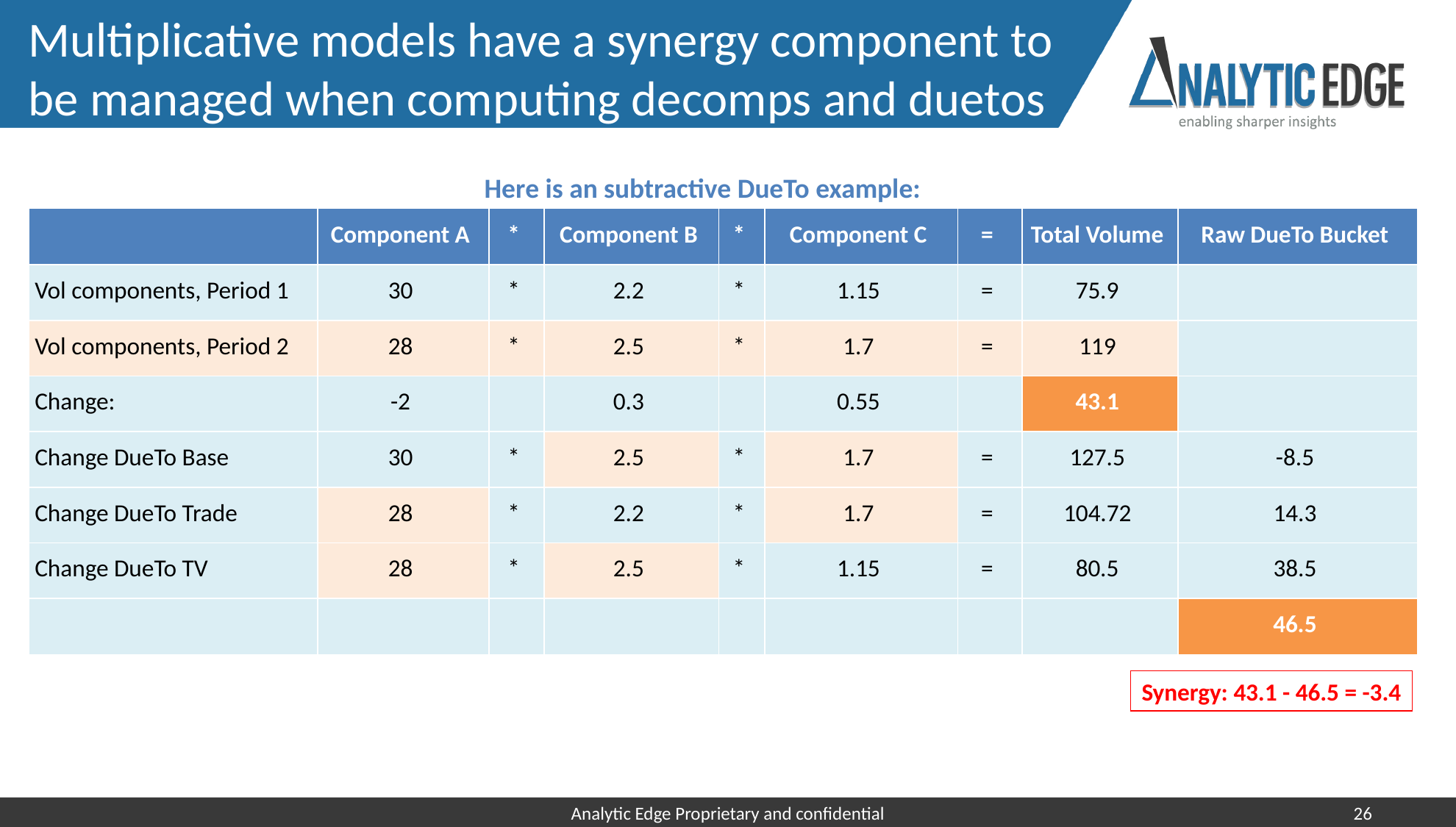

# Multiplicative models have a synergy component to be managed when computing decomps and duetos
Here is an subtractive DueTo example:
|  | Component A | \* | Component B | \* | Component C | = | Total Volume | Raw DueTo Bucket |
| --- | --- | --- | --- | --- | --- | --- | --- | --- |
| Vol components, Period 1 | 30 | \* | 2.2 | \* | 1.15 | = | 75.9 |  |
| Vol components, Period 2 | 28 | \* | 2.5 | \* | 1.7 | = | 119 |  |
| Change: | -2 |  | 0.3 |  | 0.55 |  | 43.1 |  |
| Change DueTo Base | 30 | \* | 2.5 | \* | 1.7 | = | 127.5 | -8.5 |
| Change DueTo Trade | 28 | \* | 2.2 | \* | 1.7 | = | 104.72 | 14.3 |
| Change DueTo TV | 28 | \* | 2.5 | \* | 1.15 | = | 80.5 | 38.5 |
|  |  |  |  |  |  |  |  | 46.5 |
Synergy: 43.1 - 46.5 = -3.4
Analytic Edge Proprietary and confidential
26